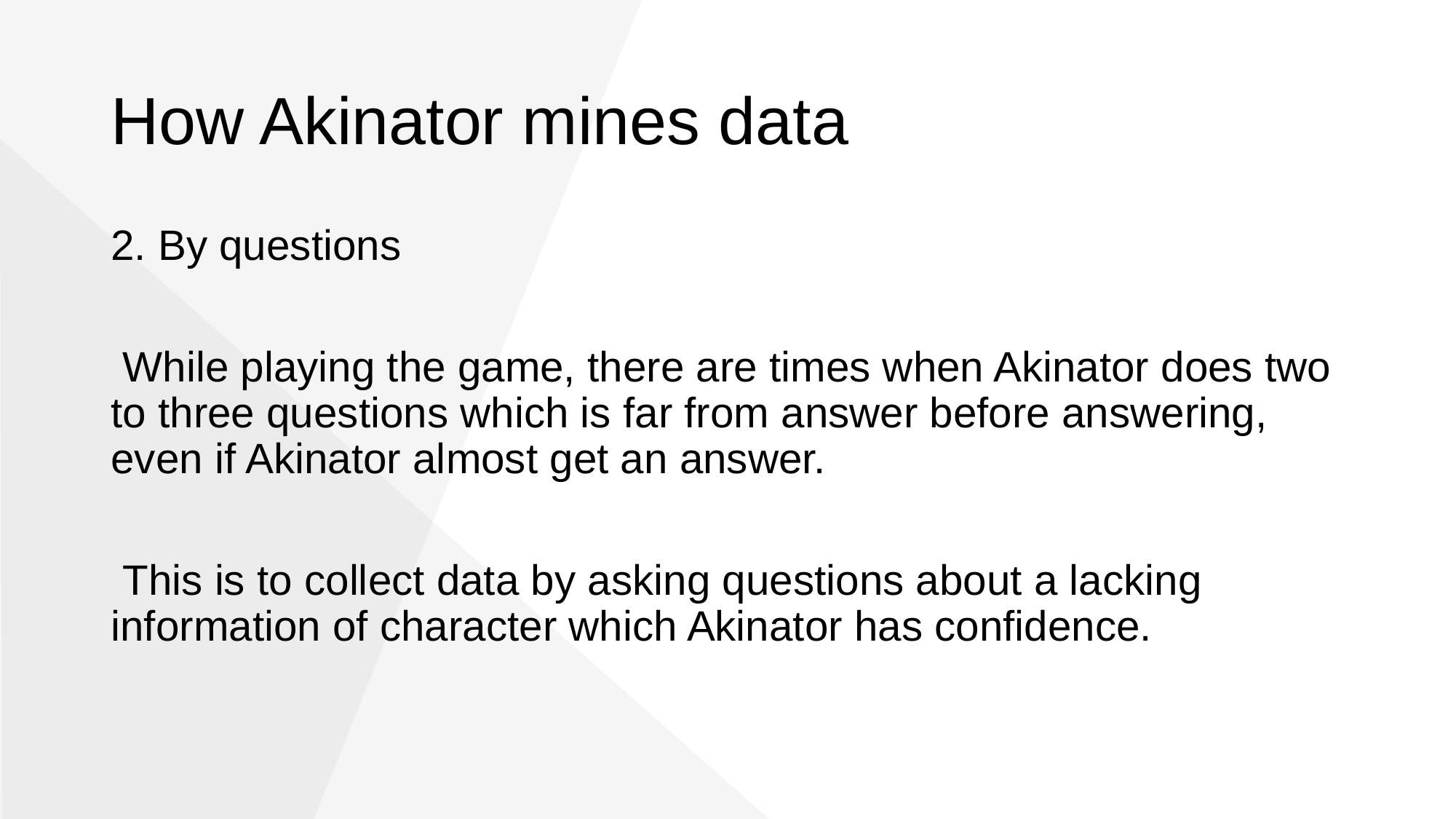

# How Akinator mines data
2. By questions

 While playing the game, there are times when Akinator does two to three questions which is far from answer before answering, even if Akinator almost get an answer.

 This is to collect data by asking questions about a lacking information of character which Akinator has confidence.